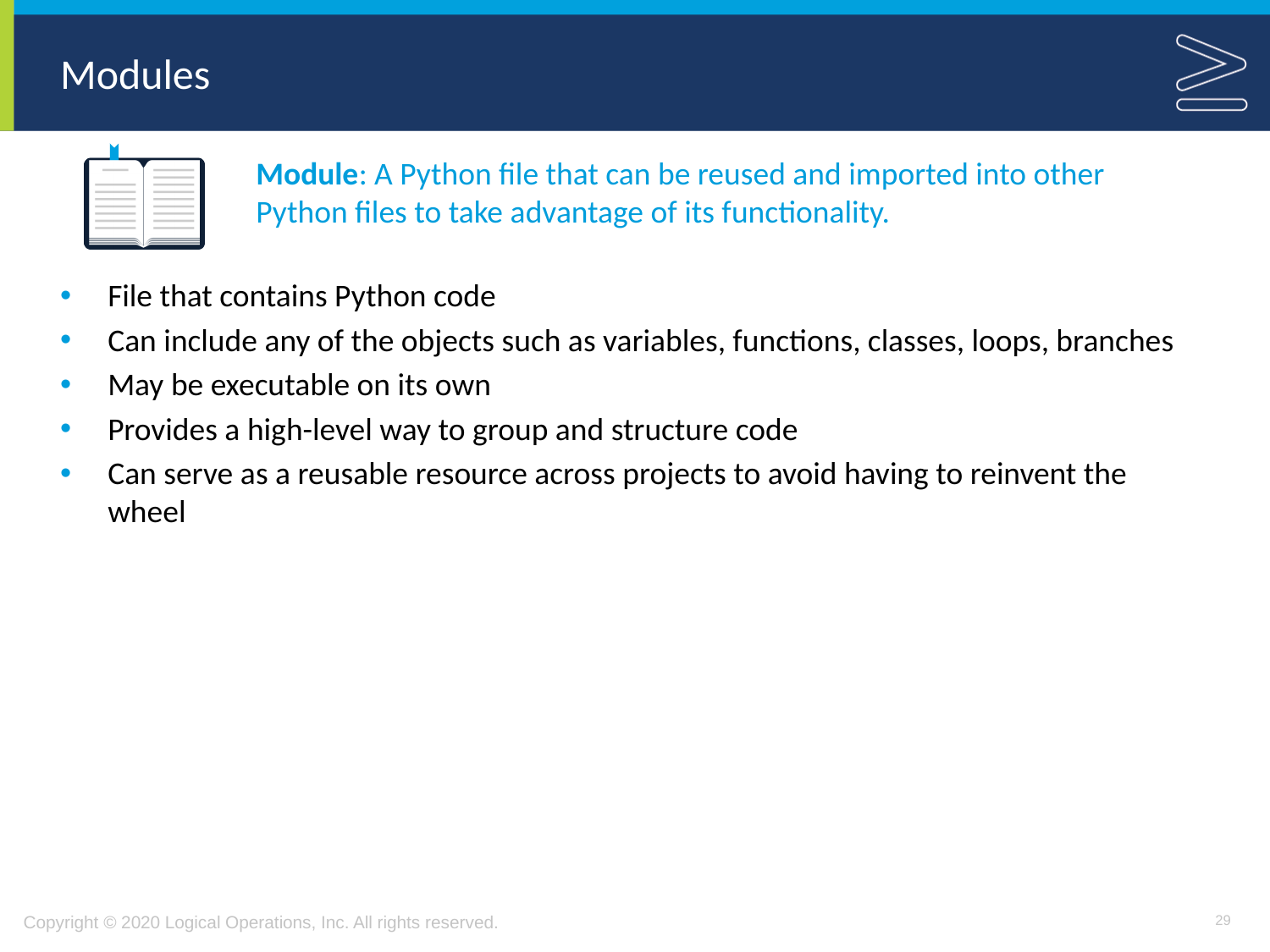

# Modules
Module: A Python file that can be reused and imported into other Python files to take advantage of its functionality.
File that contains Python code
Can include any of the objects such as variables, functions, classes, loops, branches
May be executable on its own
Provides a high-level way to group and structure code
Can serve as a reusable resource across projects to avoid having to reinvent the wheel
29